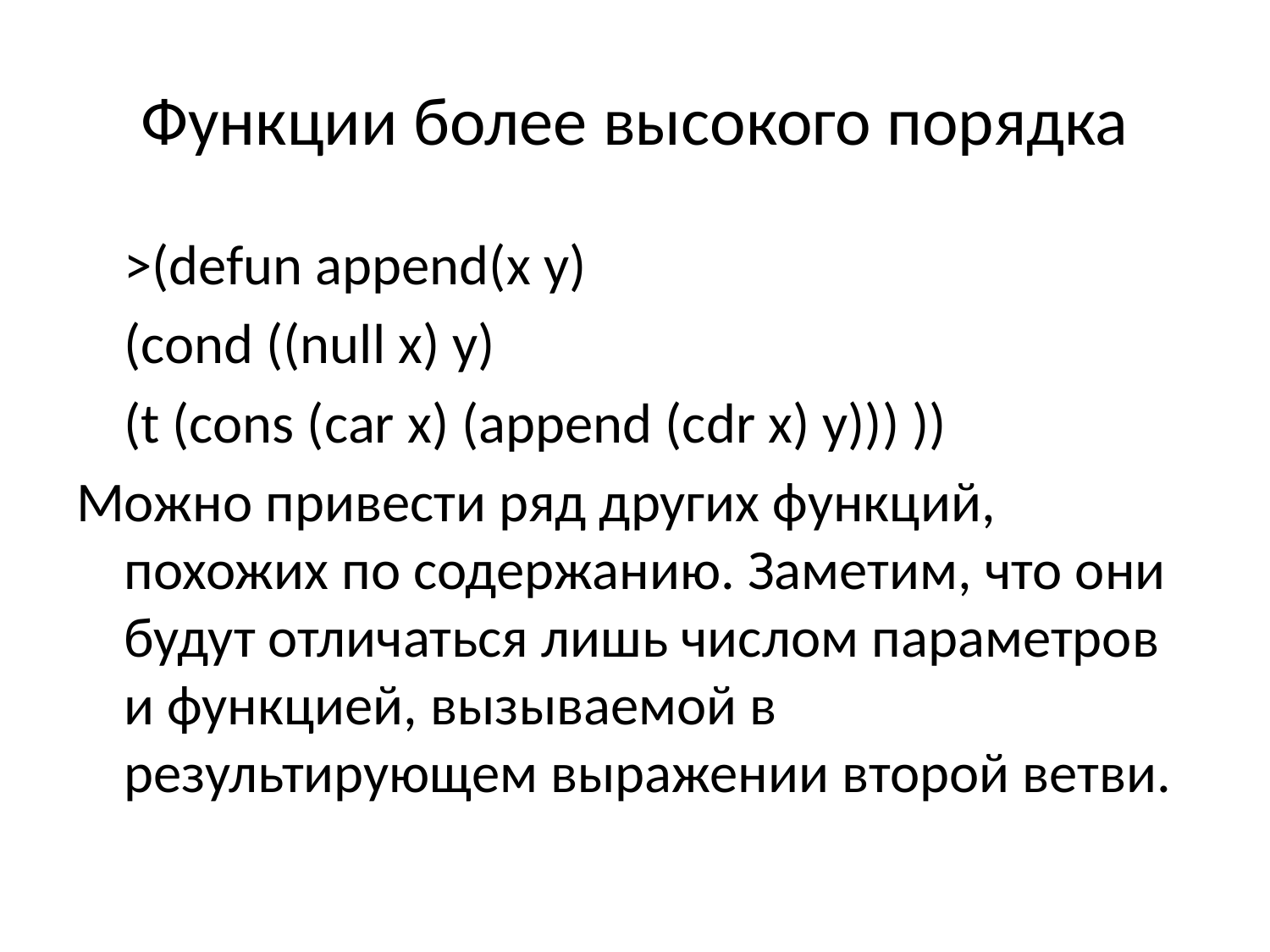

# Функции более высокого порядка
	>(defun append(x y)
	(cond ((null x) y)
	(t (cons (car x) (append (cdr x) y))) ))
Можно привести ряд других функций, похожих по содержанию. Заметим, что они будут отличаться лишь числом параметров и функцией, вызываемой в результирующем выражении второй ветви.